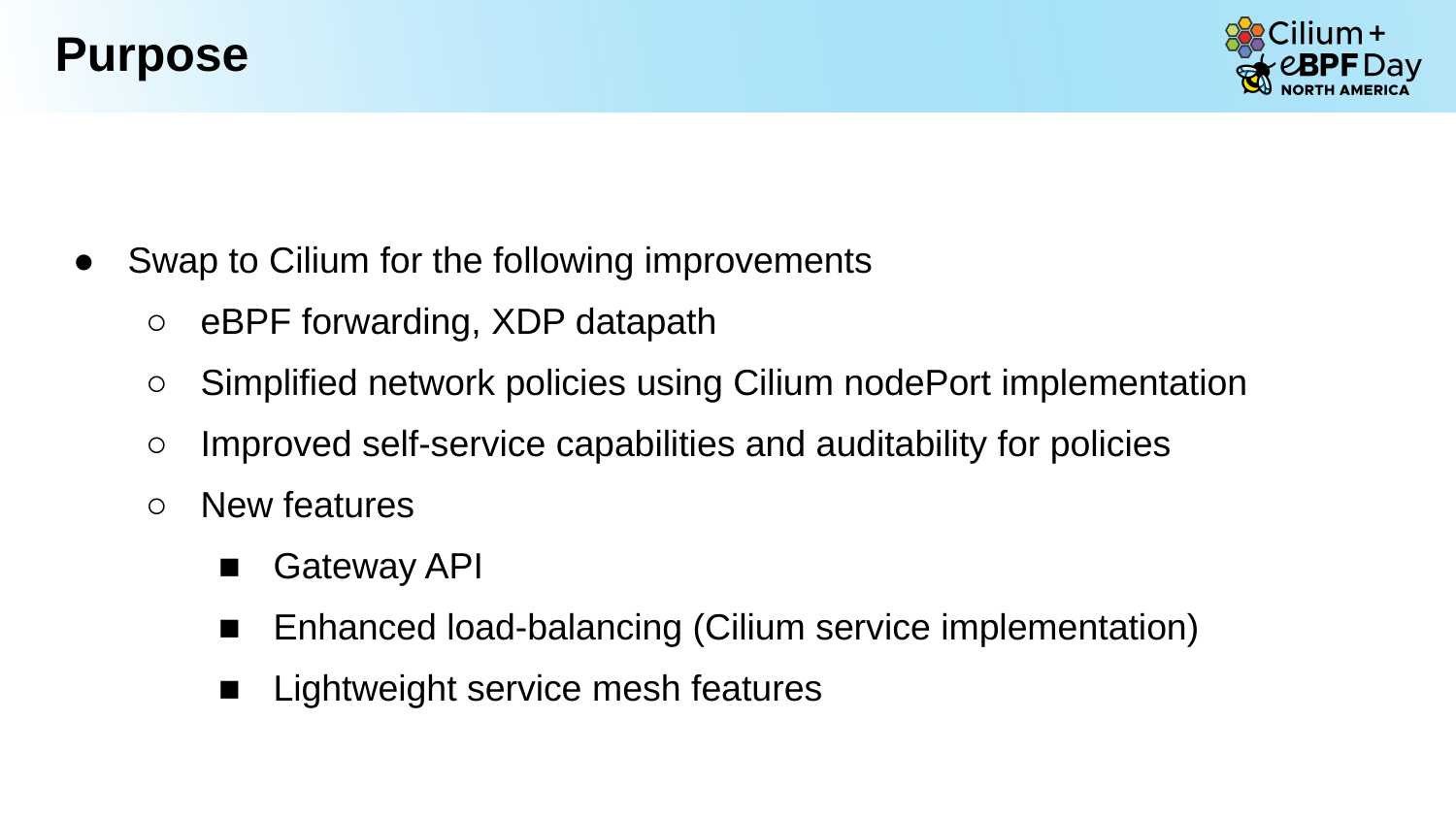

Purpose
Swap to Cilium for the following improvements
eBPF forwarding, XDP datapath
Simplified network policies using Cilium nodePort implementation
Improved self-service capabilities and auditability for policies
New features
Gateway API
Enhanced load-balancing (Cilium service implementation)
Lightweight service mesh features